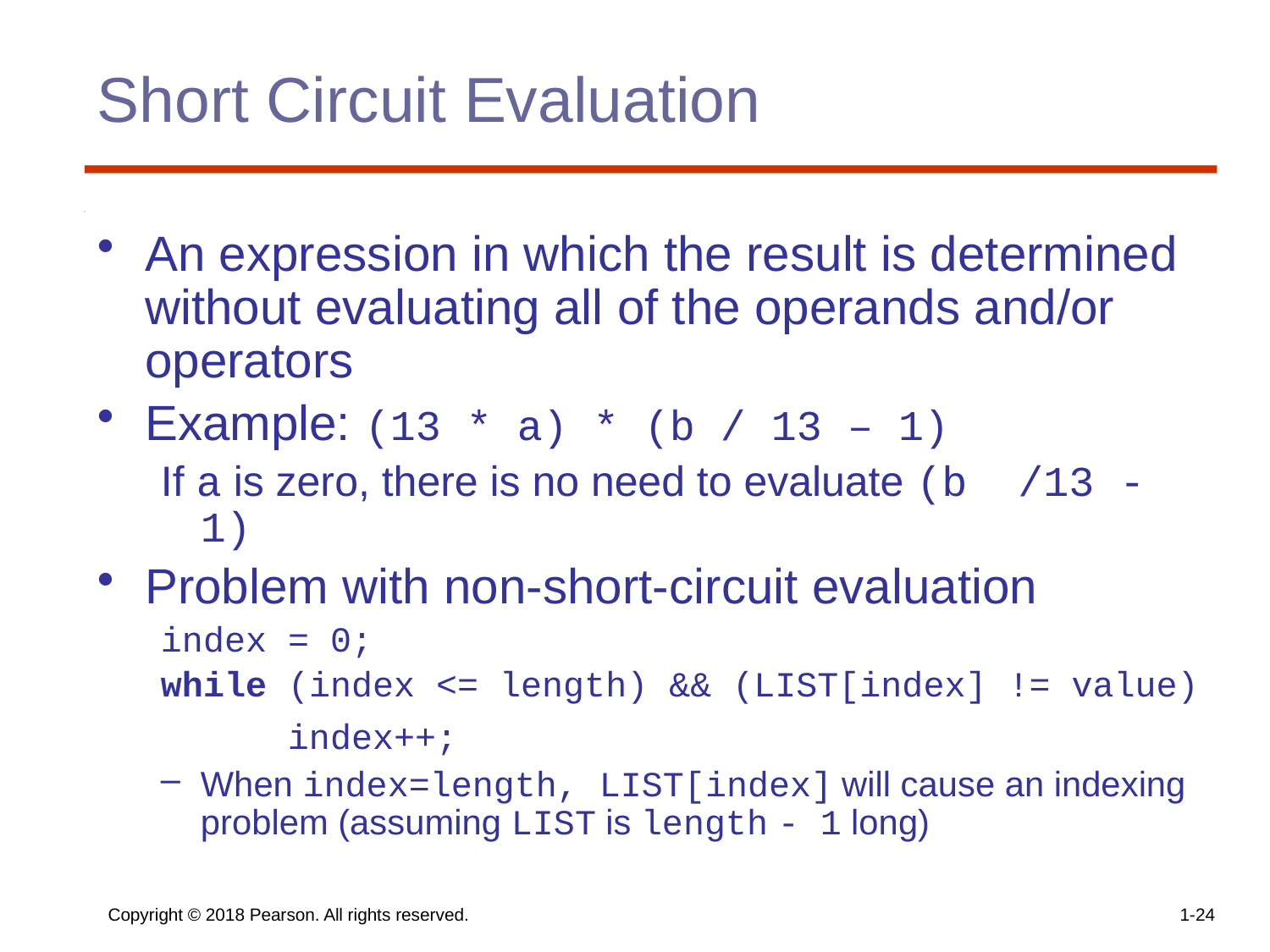

# Short Circuit Evaluation
An expression in which the result is determined without evaluating all of the operands and/or operators
Example: (13 * a) * (b / 13 – 1)
If a is zero, there is no need to evaluate (b  /13 - 1)
Problem with non-short-circuit evaluation
index = 0;
while (index <= length) && (LIST[index] != value)
     index++;
When index=length, LIST[index] will cause an indexing problem (assuming LIST is length - 1 long)
Copyright © 2018 Pearson. All rights reserved.
1-24